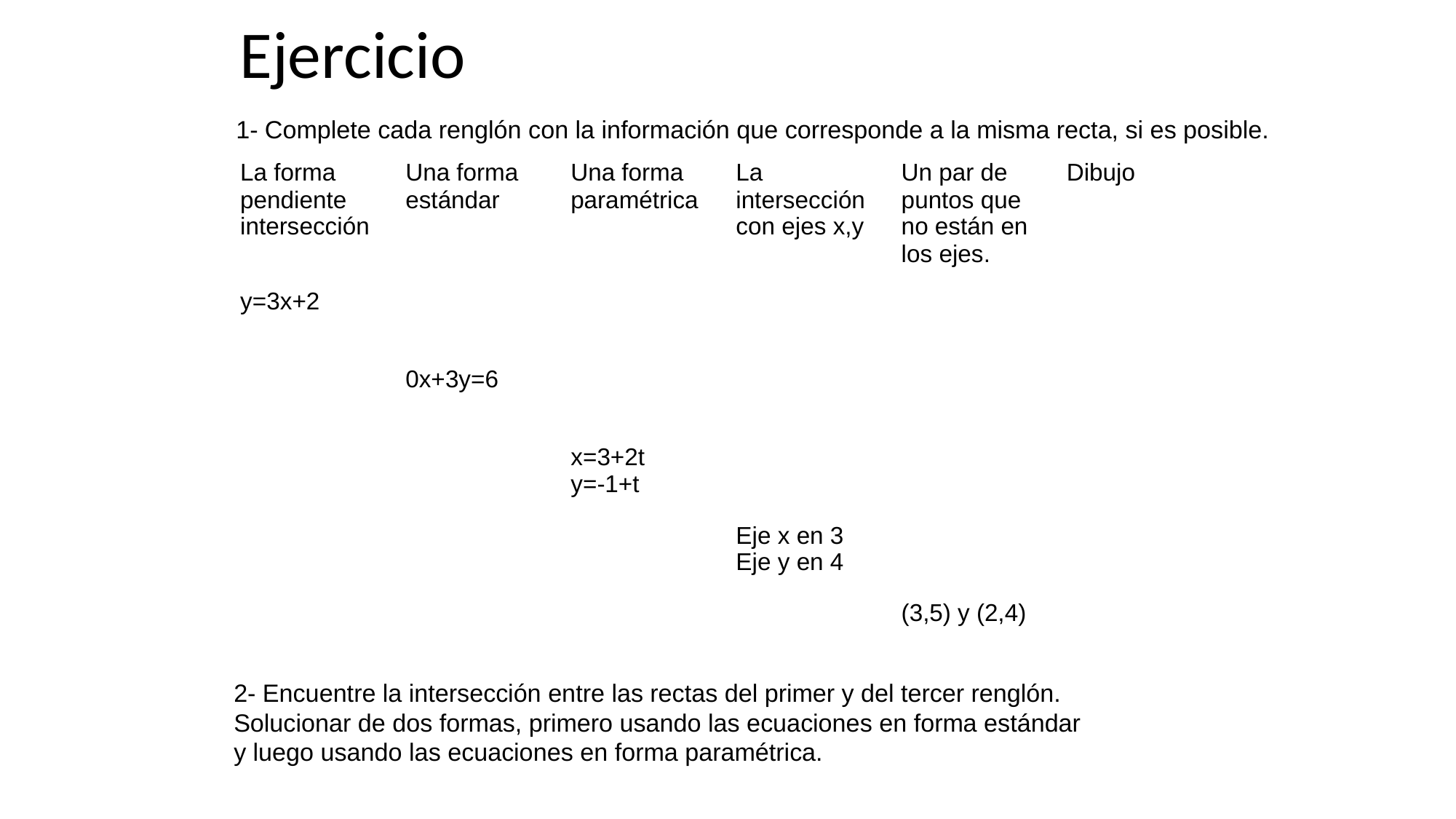

Ejercicio
1- Complete cada renglón con la información que corresponde a la misma recta, si es posible.
| La forma pendiente intersección | Una forma estándar | Una forma paramétrica | La intersección con ejes x,y | Un par de puntos que no están en los ejes. | Dibujo |
| --- | --- | --- | --- | --- | --- |
| y=3x+2 |  |  |  |  |  |
|  | 0x+3y=6 |  |  |  |  |
|  |  | x=3+2t y=-1+t |  |  |  |
|  |  |  | Eje x en 3 Eje y en 4 |  |  |
|  |  |  |  | (3,5) y (2,4) |  |
2- Encuentre la intersección entre las rectas del primer y del tercer renglón.
Solucionar de dos formas, primero usando las ecuaciones en forma estándar
y luego usando las ecuaciones en forma paramétrica.